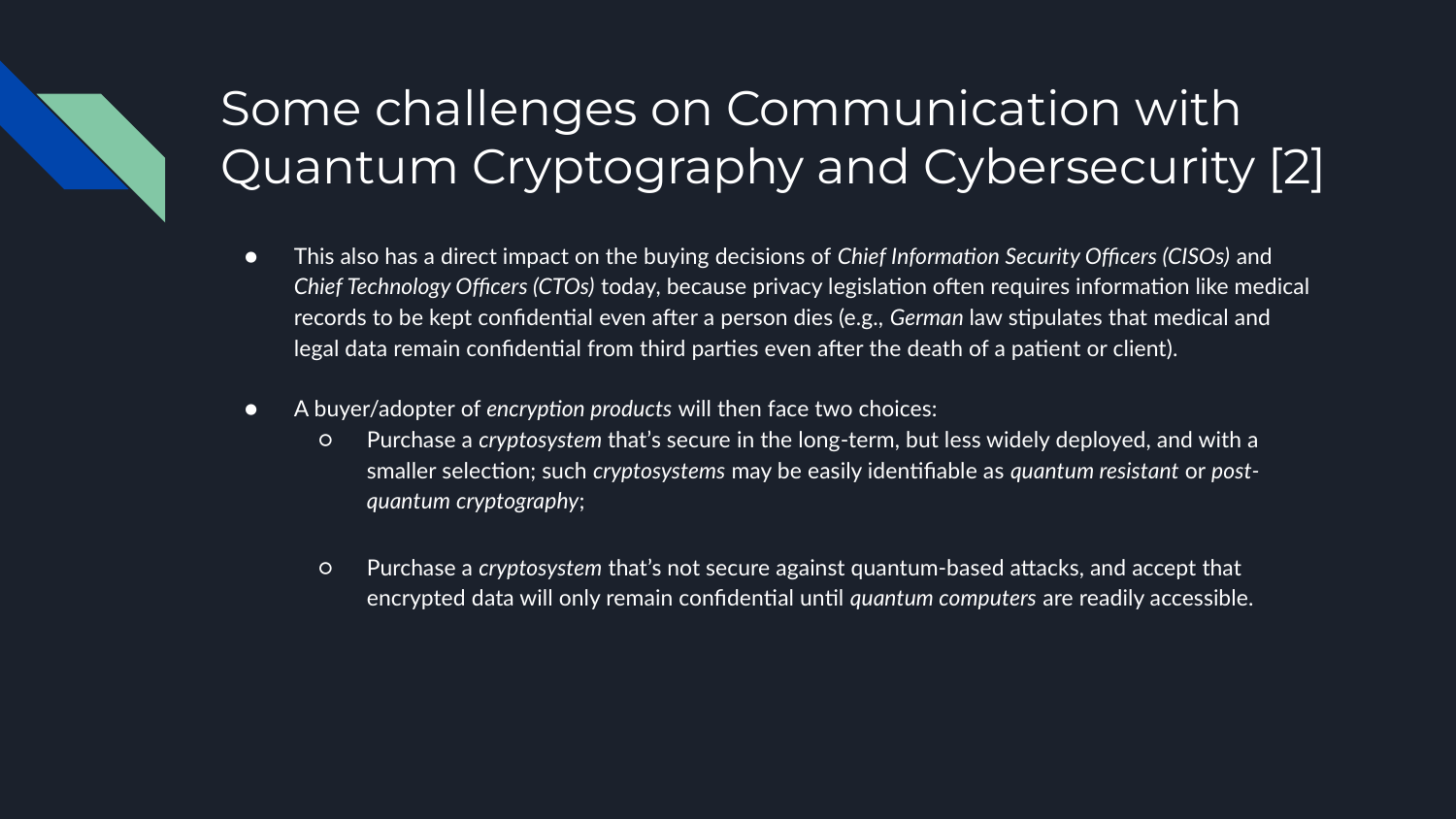

# Some challenges on Communication with Quantum Cryptography and Cybersecurity [2]
This also has a direct impact on the buying decisions of Chief Information Security Officers (CISOs) and Chief Technology Officers (CTOs) today, because privacy legislation often requires information like medical records to be kept confidential even after a person dies (e.g., German law stipulates that medical and legal data remain confidential from third parties even after the death of a patient or client).

A buyer/adopter of encryption products will then face two choices:
Purchase a cryptosystem that’s secure in the long-term, but less widely deployed, and with a smaller selection; such cryptosystems may be easily identifiable as quantum resistant or post-quantum cryptography;

Purchase a cryptosystem that’s not secure against quantum-based attacks, and accept that encrypted data will only remain confidential until quantum computers are readily accessible.